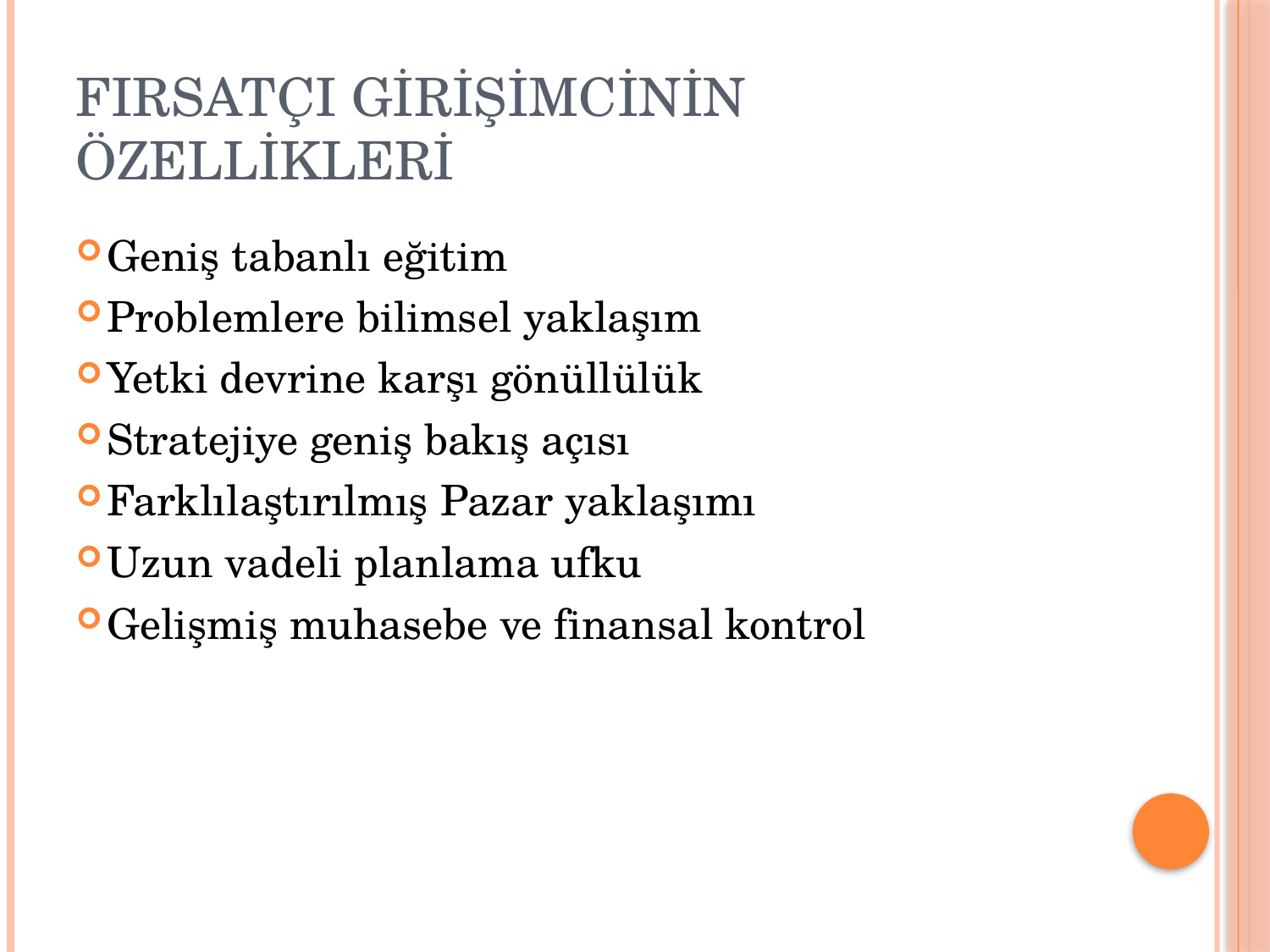

# Fırsatçı girişimcinin özellikleri
Geniş tabanlı eğitim
Problemlere bilimsel yaklaşım
Yetki devrine karşı gönüllülük
Stratejiye geniş bakış açısı
Farklılaştırılmış Pazar yaklaşımı
Uzun vadeli planlama ufku
Gelişmiş muhasebe ve finansal kontrol